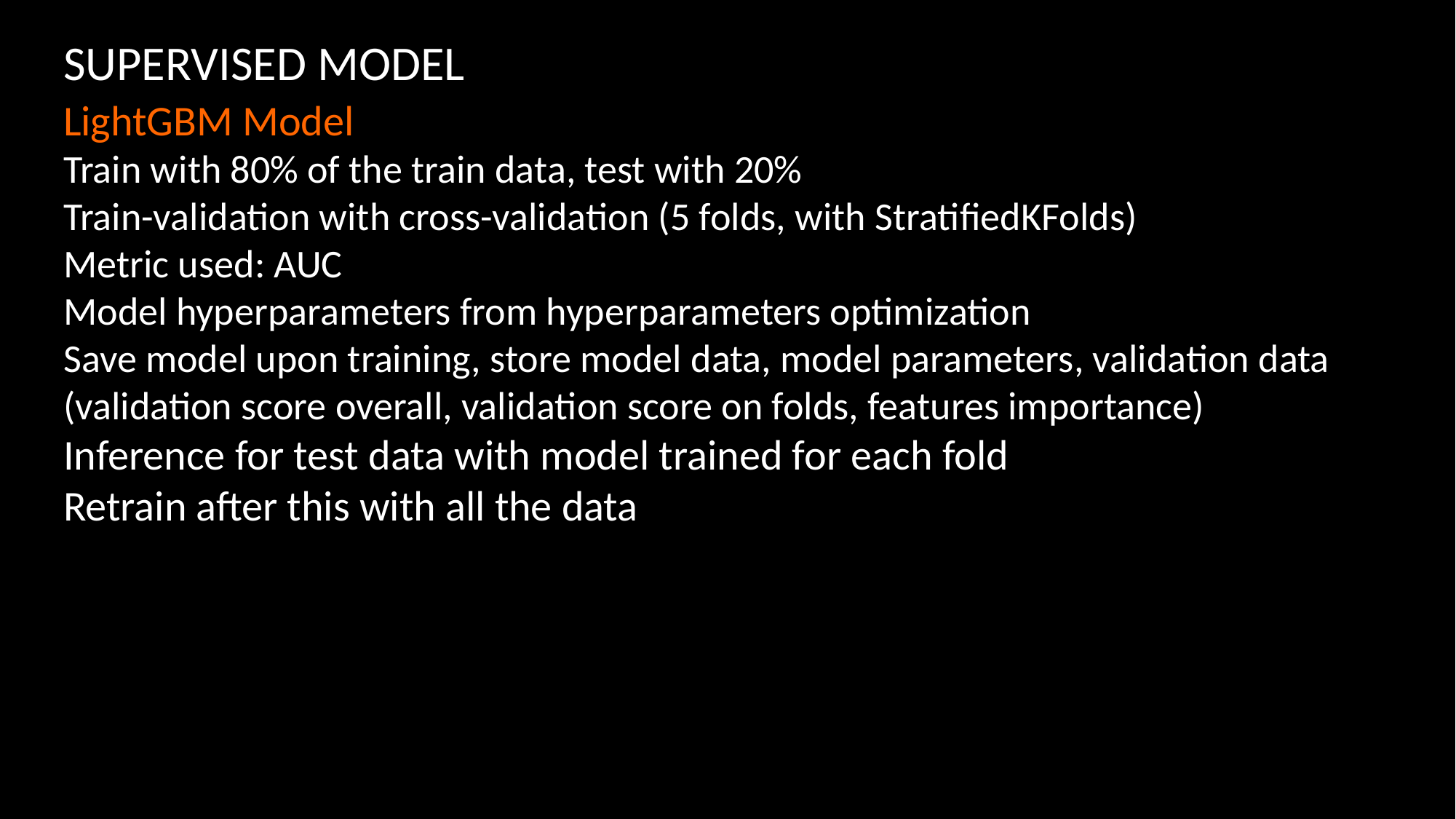

Supervised model
LightGBM Model
Train with 80% of the train data, test with 20%
Train-validation with cross-validation (5 folds, with StratifiedKFolds)
Metric used: AUC
Model hyperparameters from hyperparameters optimization
Save model upon training, store model data, model parameters, validation data (validation score overall, validation score on folds, features importance)
Inference for test data with model trained for each fold
Retrain after this with all the data